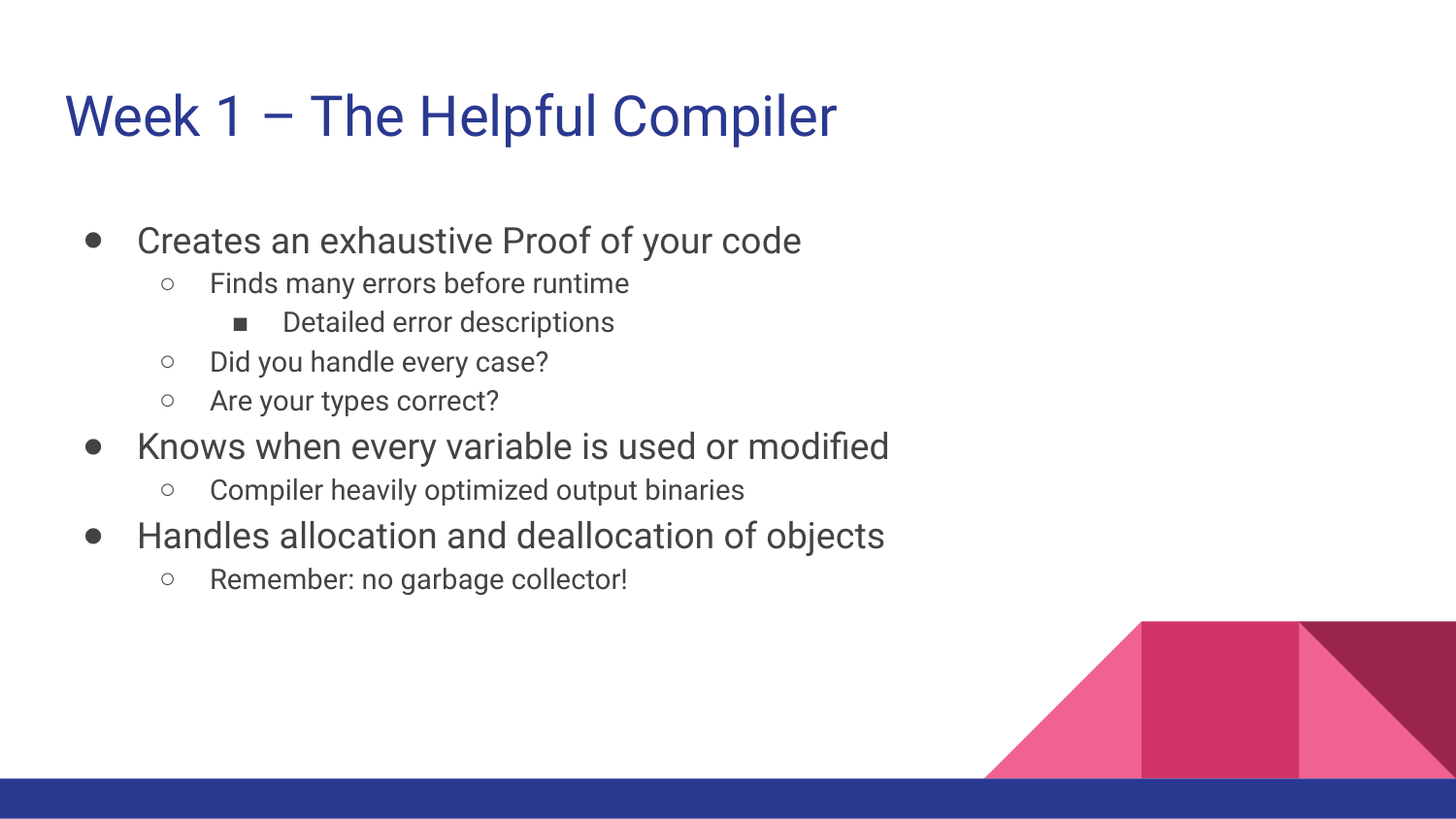

# Week 1 – The Helpful Compiler
Creates an exhaustive Proof of your code
Finds many errors before runtime
Detailed error descriptions
Did you handle every case?
Are your types correct?
Knows when every variable is used or modified
Compiler heavily optimized output binaries
Handles allocation and deallocation of objects
Remember: no garbage collector!